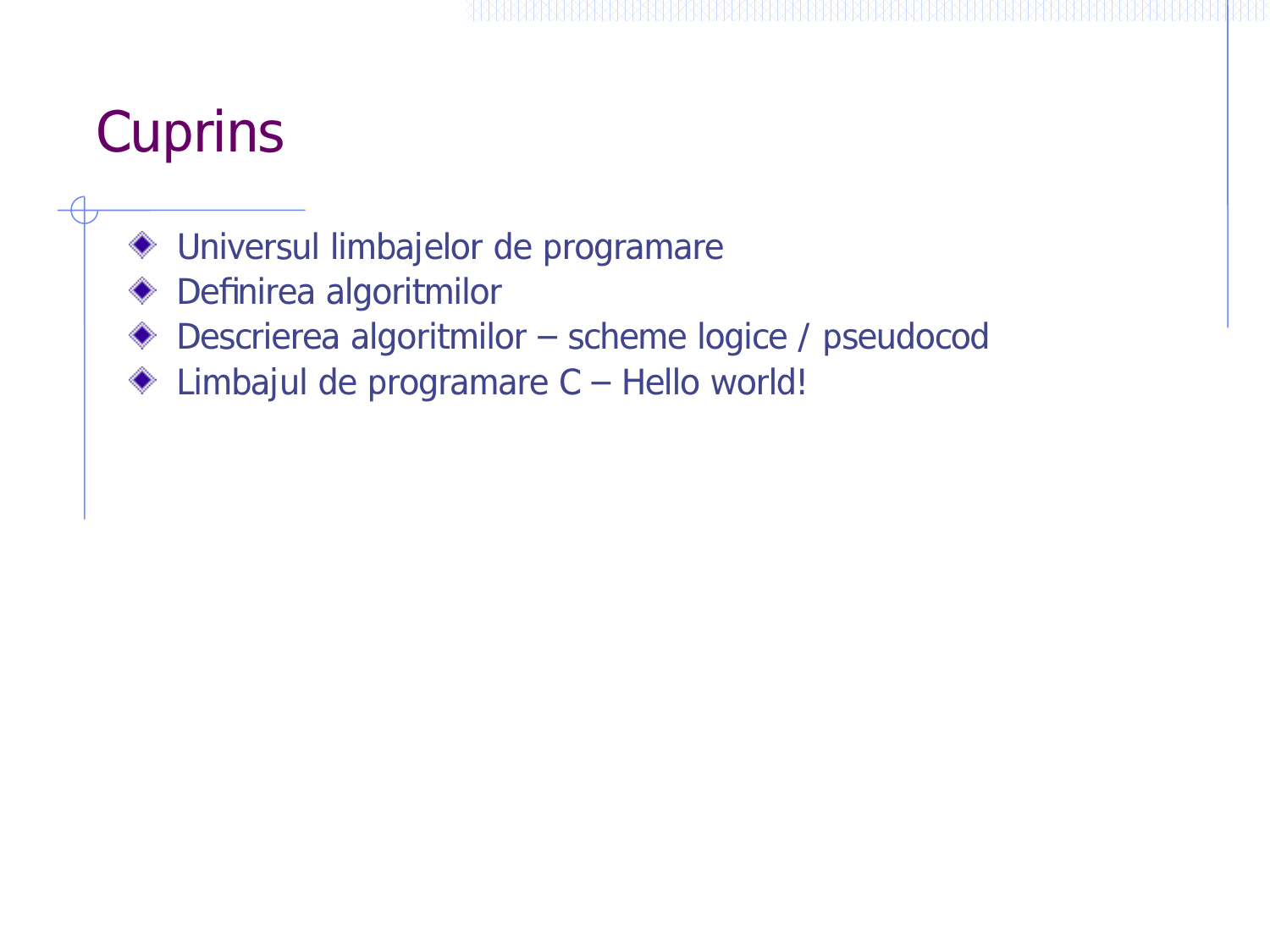

# Cuprins
Universul limbajelor de programare
Definirea algoritmilor
Descrierea algoritmilor – scheme logice / pseudocod
Limbajul de programare C – Hello world!